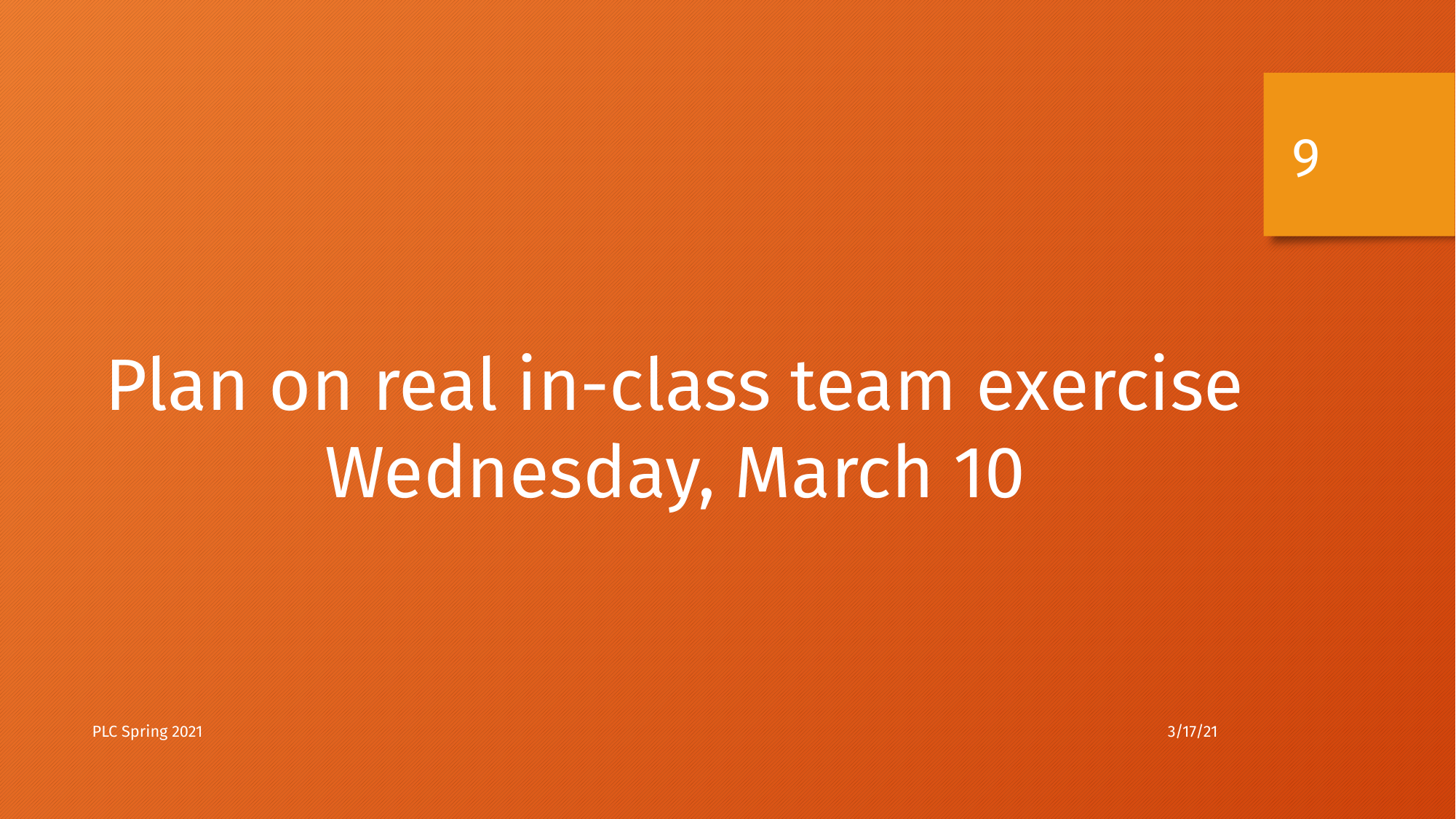

9
Plan on real in-class team exercise
Wednesday, March 10
3/17/21
PLC Spring 2021